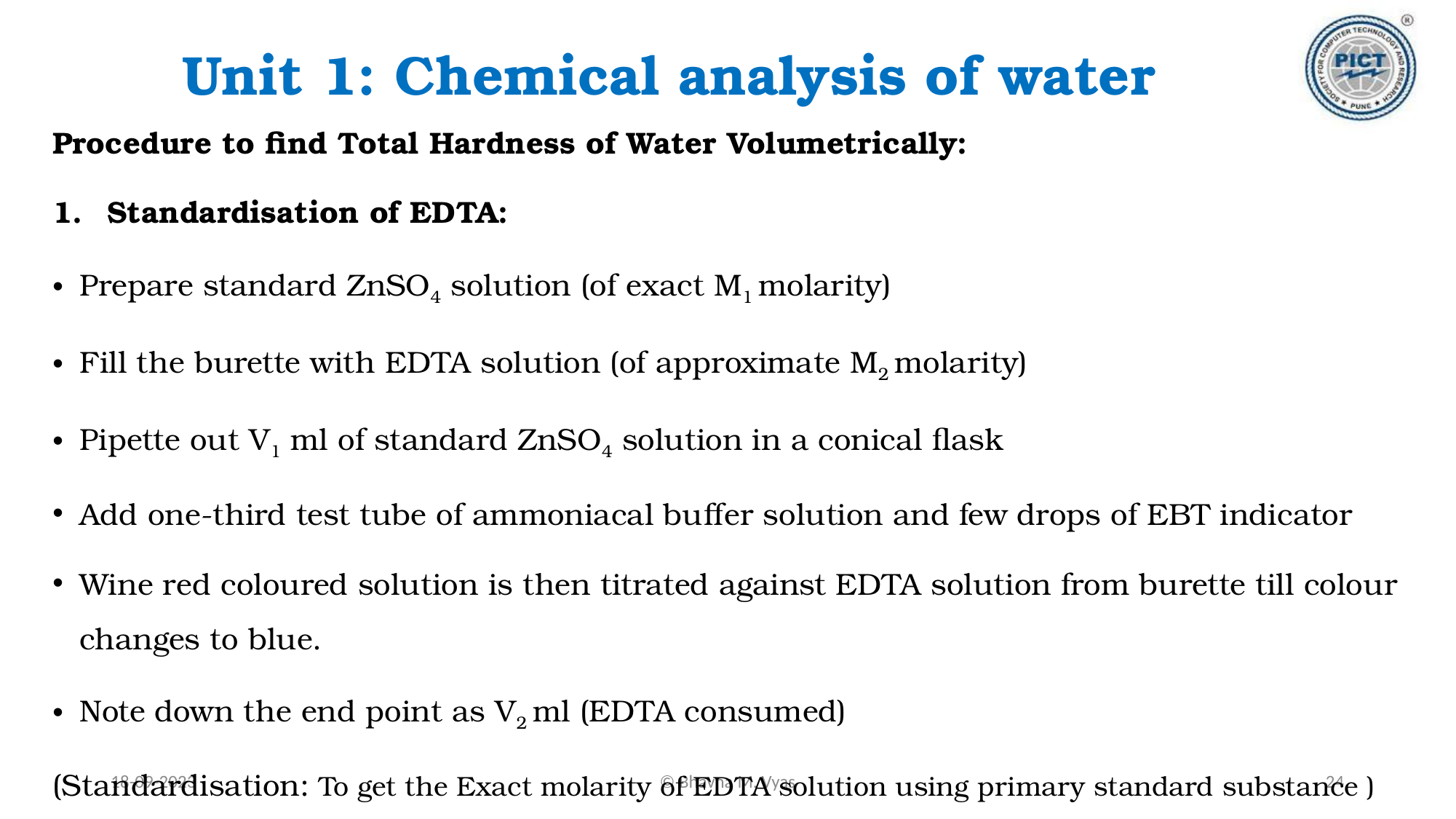

# Unit 1: Chemical analysis of water
Procedure to find Total Hardness of Water Volumetrically:
Standardisation of EDTA:
Prepare standard ZnSO4 solution (of exact M1 molarity)
Fill the burette with EDTA solution (of approximate M2 molarity)
Pipette out V1 ml of standard ZnSO4 solution in a conical flask
Add one-third test tube of ammoniacal buffer solution and few drops of EBT indicator
Wine red coloured solution is then titrated against EDTA solution from burette till colour changes to blue.
Note down the end point as V2 ml (EDTA consumed)
(Standardisation: To get the Exact molarity of EDTA solution using primary standard substance )
18-09-2023
© Bhavna M. Vyas
24